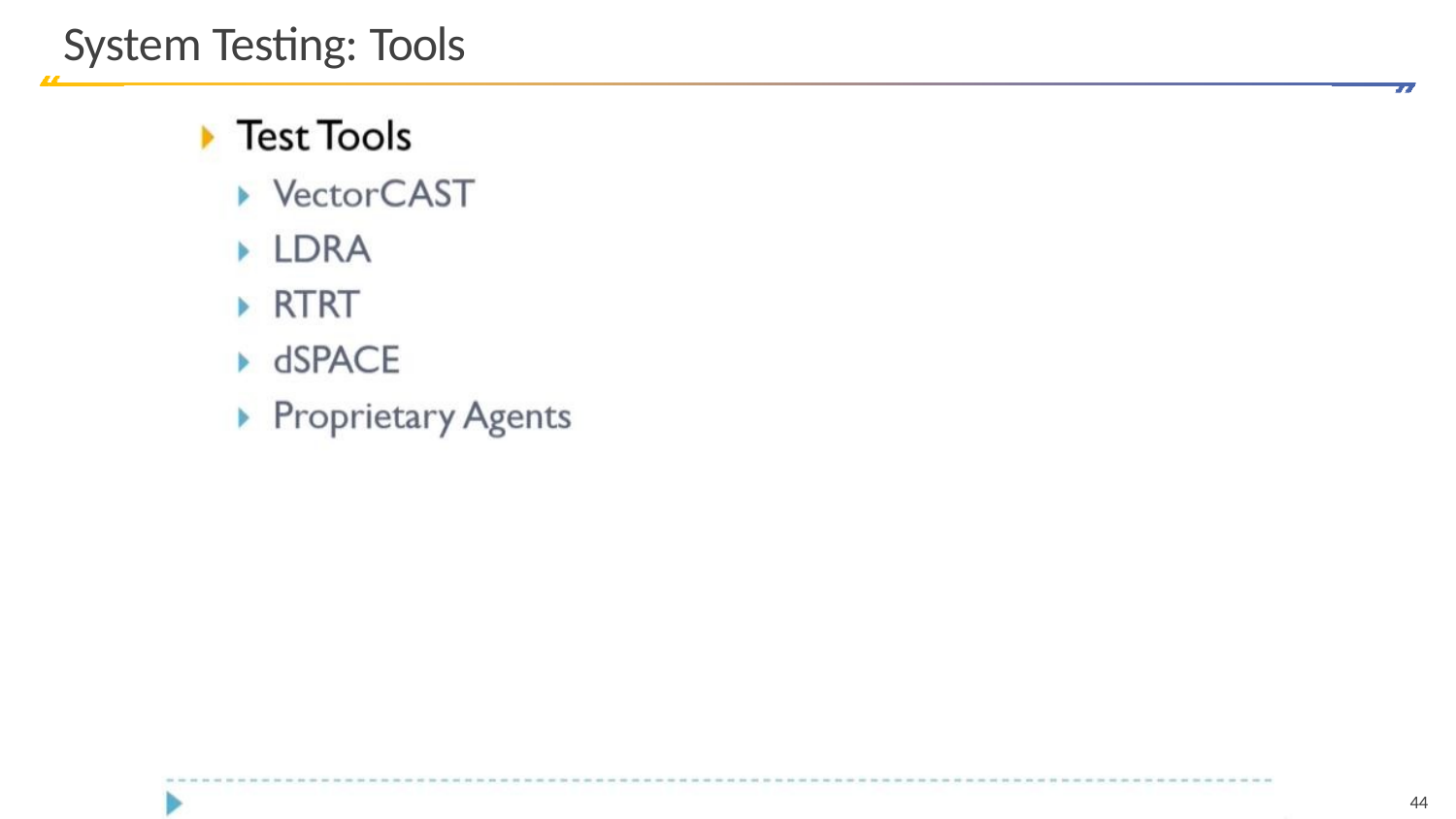

# System Testing: Tools

44
Restricted Circulation | L&T Technology Services | www.LTTS.com